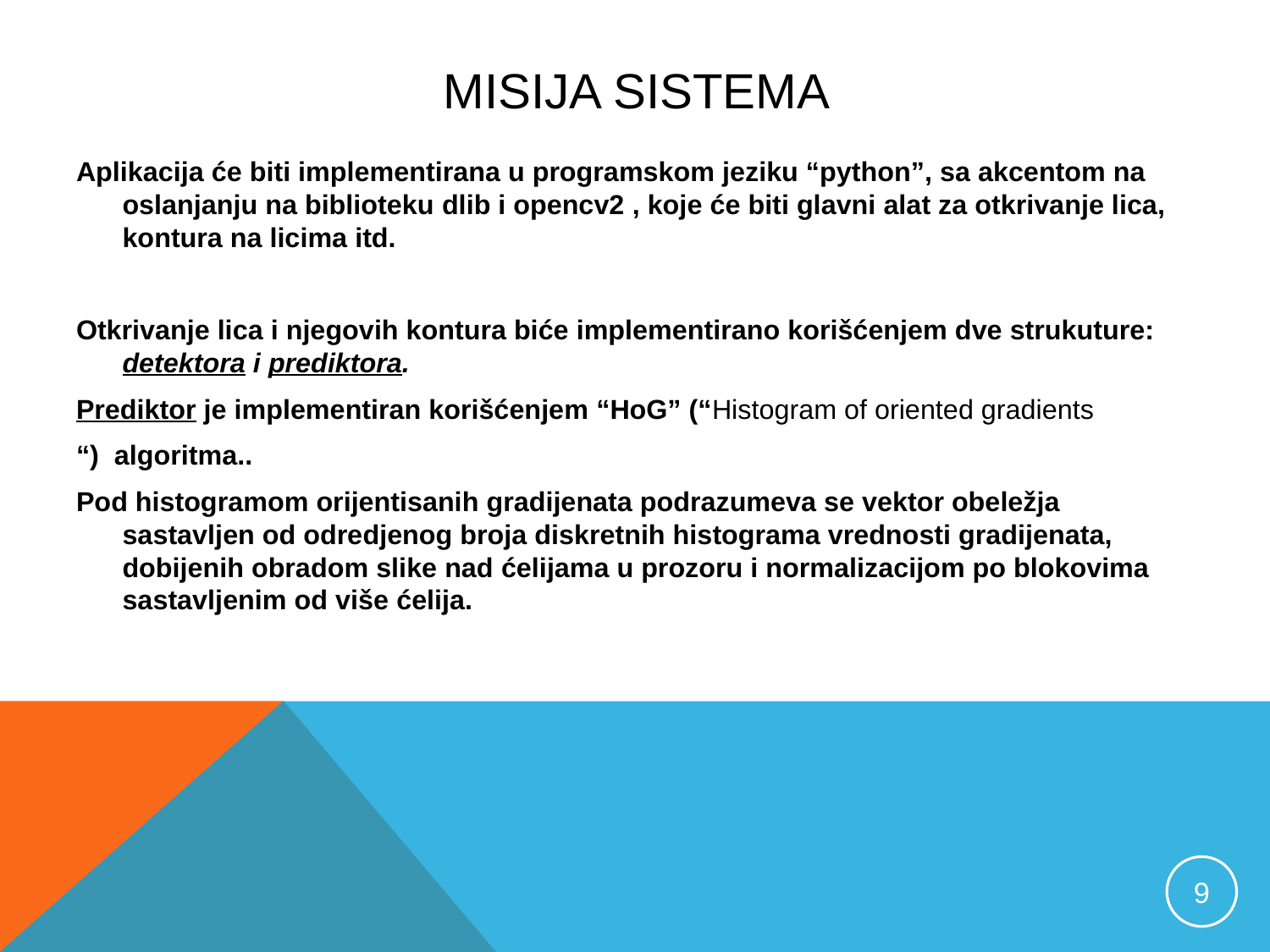

# Misija sistema
Aplikacija će biti implementirana u programskom jeziku “python”, sa akcentom na oslanjanju na biblioteku dlib i opencv2 , koje će biti glavni alat za otkrivanje lica, kontura na licima itd.

Otkrivanje lica i njegovih kontura biće implementirano korišćenjem dve strukuture: detektora i prediktora.
Prediktor je implementiran korišćenjem “HoG” (“Histogram of oriented gradients
“)  algoritma..
Pod histogramom orijentisanih gradijenata podrazumeva se vektor obeležja sastavljen od odredjenog broja diskretnih histograma vrednosti gradijenata, dobijenih obradom slike nad ćelijama u prozoru i normalizacijom po blokovima sastavljenim od više ćelija.

9